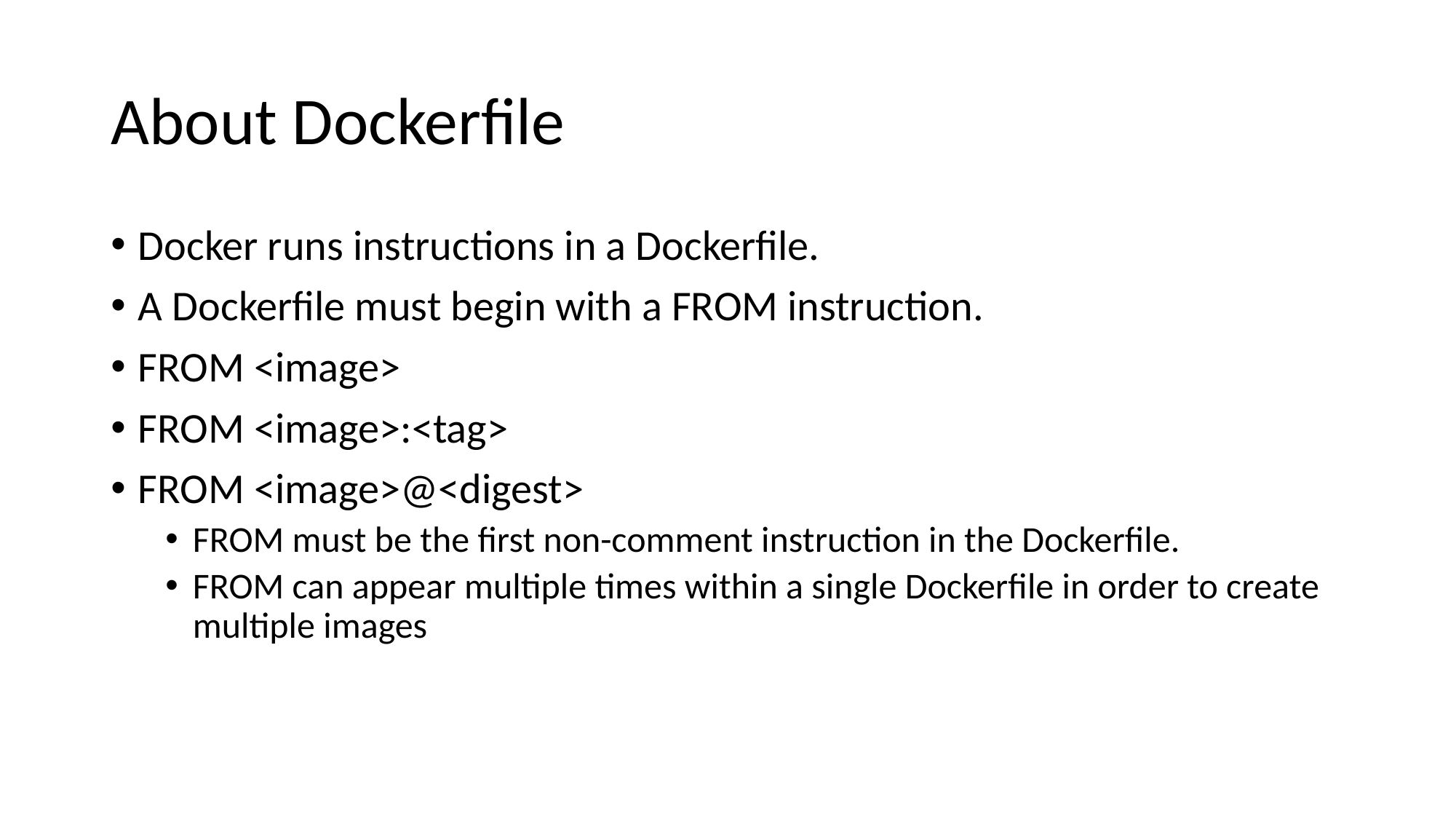

# About Dockerfile
Docker runs instructions in a Dockerfile.
A Dockerfile must begin with a FROM instruction.
FROM <image>
FROM <image>:<tag>
FROM <image>@<digest>
FROM must be the first non-comment instruction in the Dockerfile.
FROM can appear multiple times within a single Dockerfile in order to create multiple images